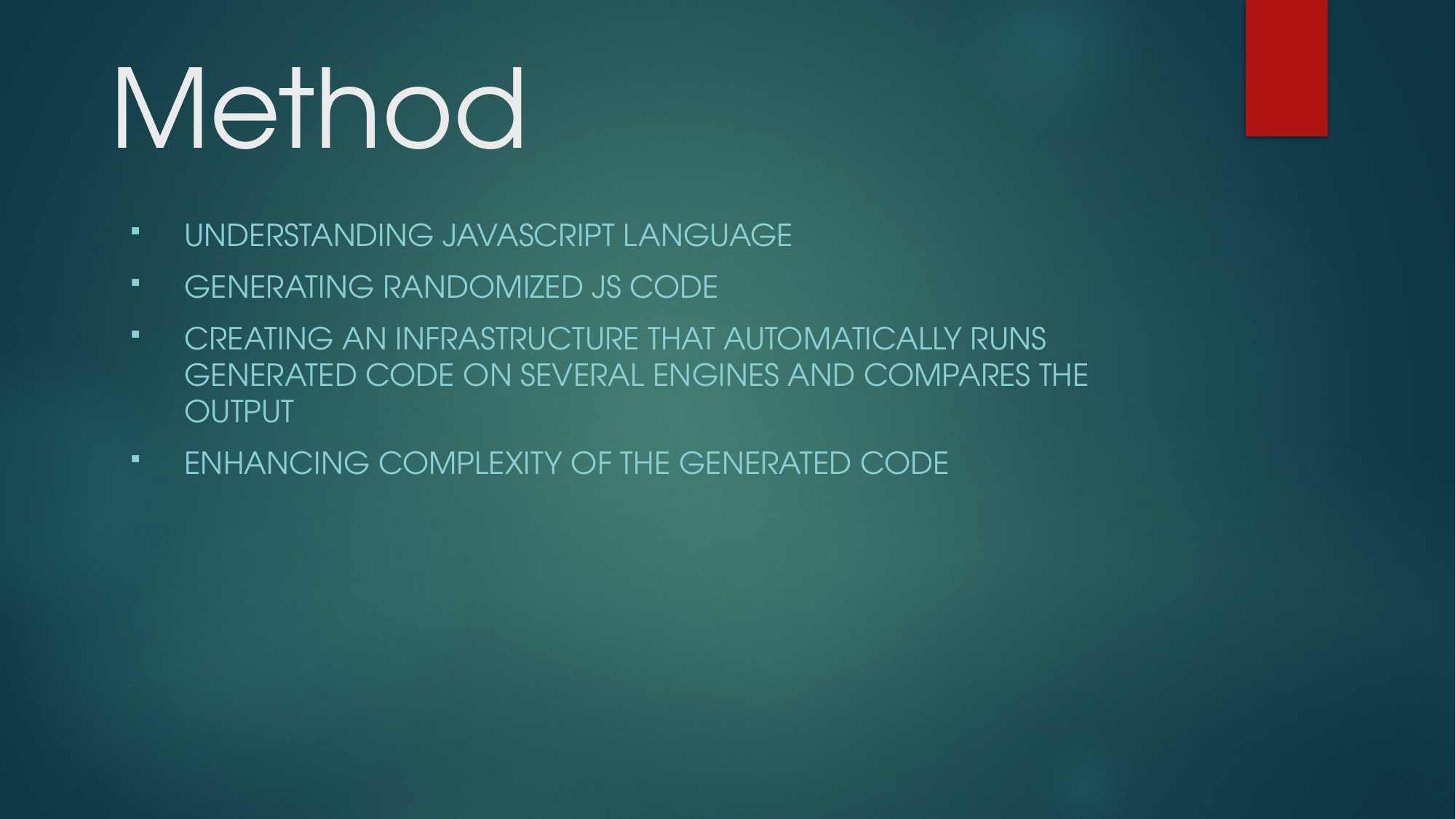

# Method
Understanding JavaScript language
Generating Randomized JS code
Creating an infrastructure that automatically runs generated code on several ENGINES and compares the output
Enhancing Complexity of the generated code